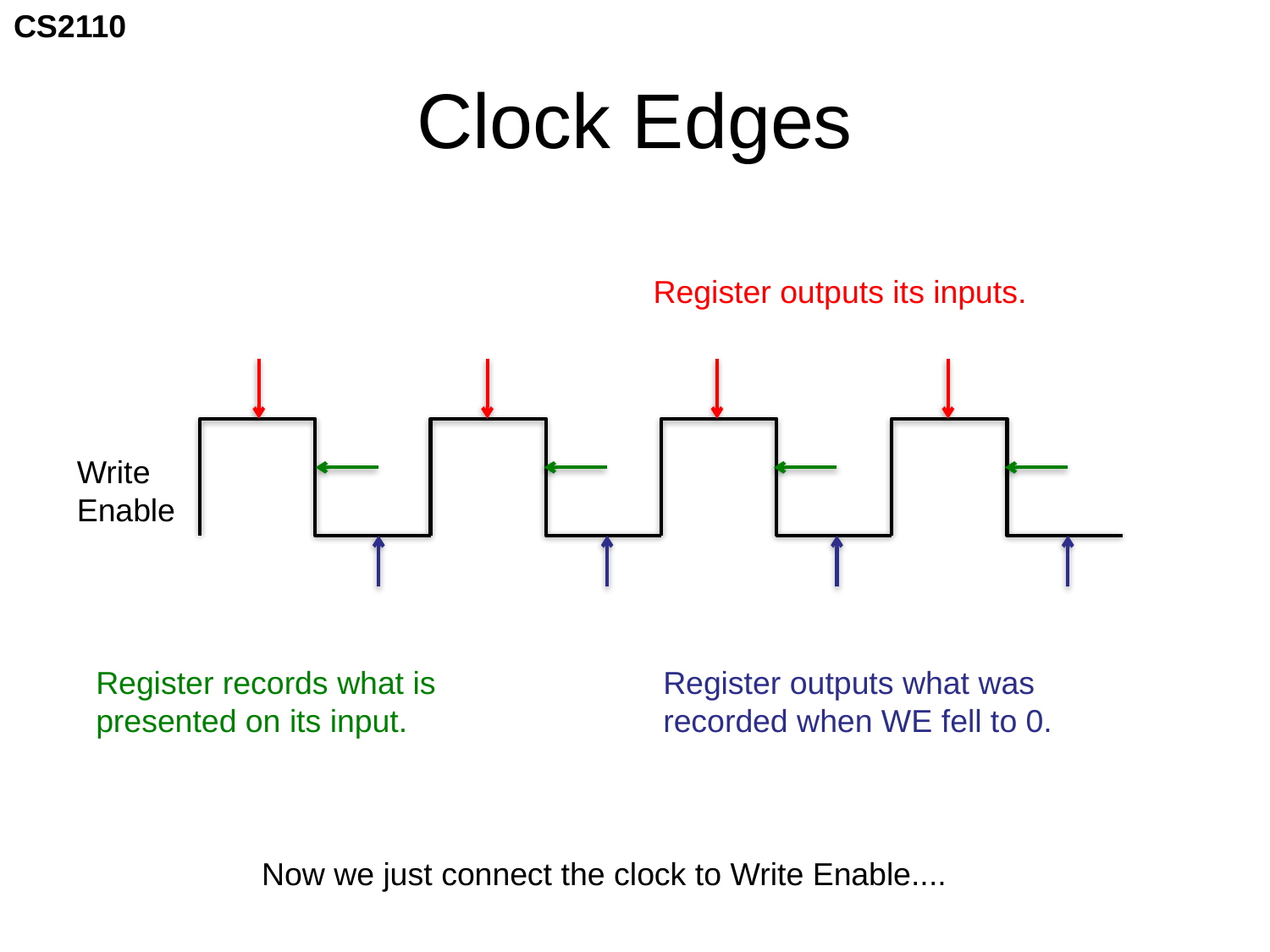

# Clock Edges
Register outputs its inputs.

Write
Enable
Register records what is presented on its input.
Register outputs what was recorded when WE fell to 0.
Now we just connect the clock to Write Enable....